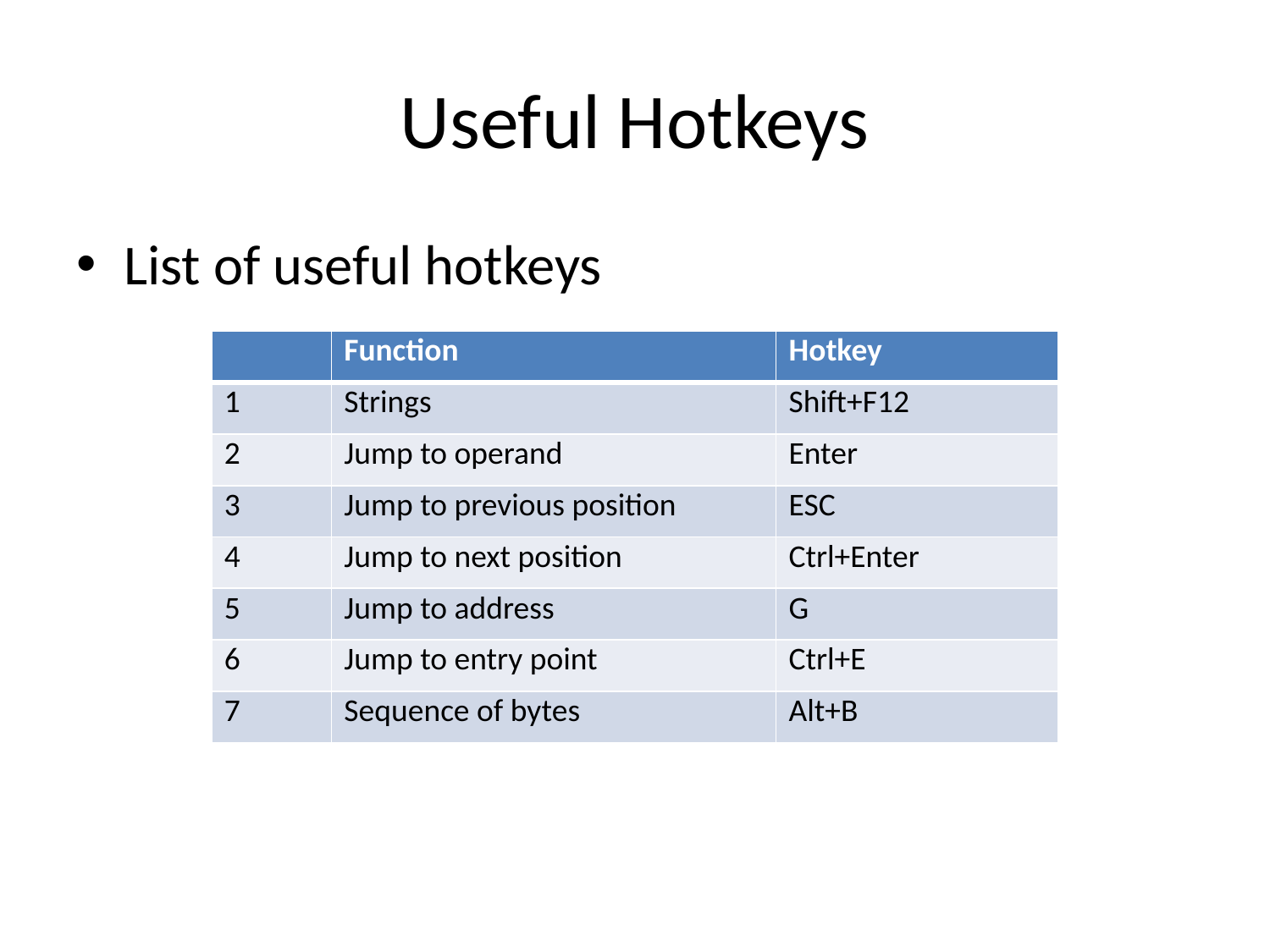

# Useful Hotkeys
List of useful hotkeys
|  | Function | Hotkey |
| --- | --- | --- |
| 1 | Strings | Shift+F12 |
| 2 | Jump to operand | Enter |
| 3 | Jump to previous position | ESC |
| 4 | Jump to next position | Ctrl+Enter |
| 5 | Jump to address | G |
| 6 | Jump to entry point | Ctrl+E |
| 7 | Sequence of bytes | Alt+B |